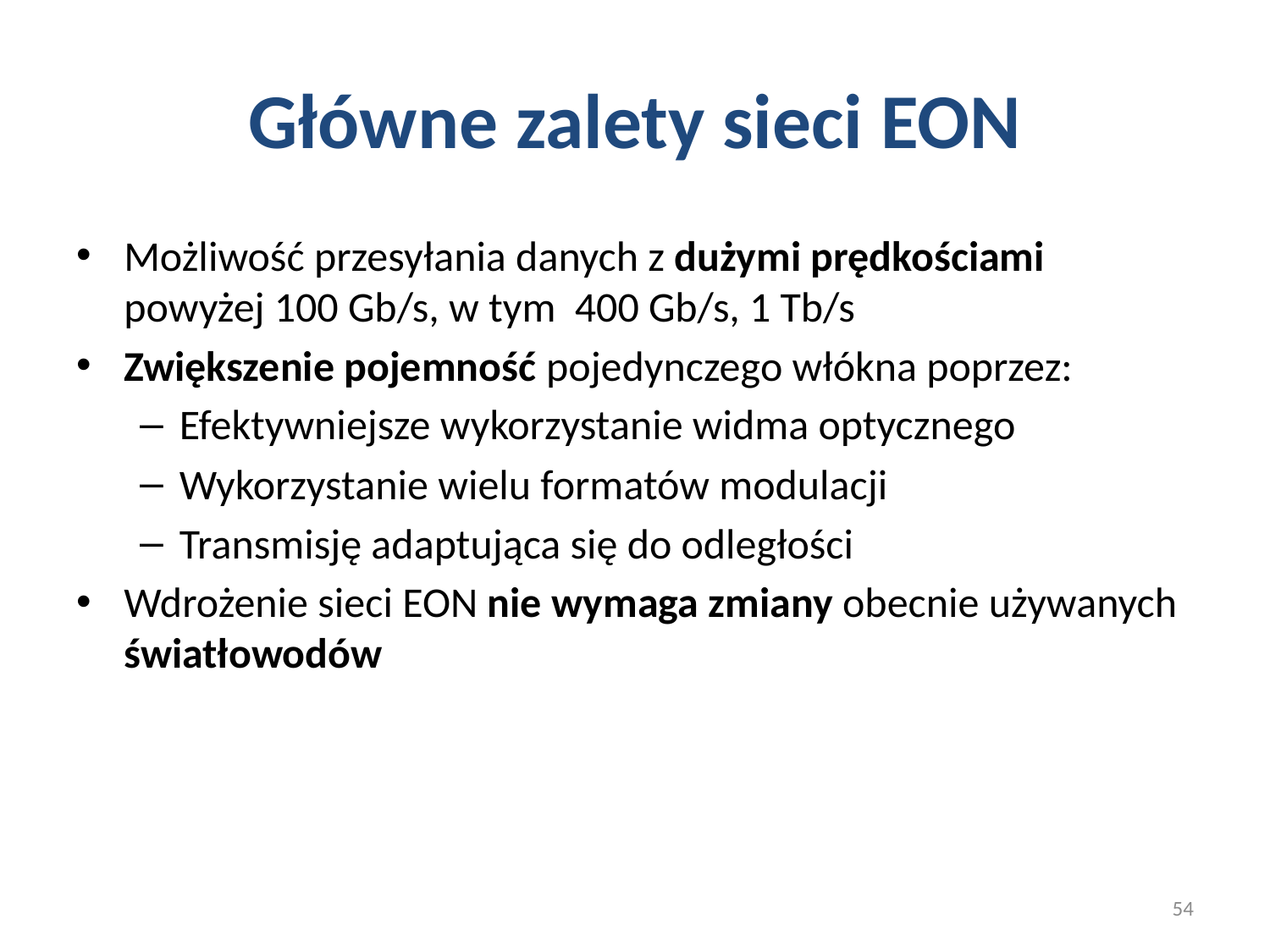

# Główne zalety sieci EON
Możliwość przesyłania danych z dużymi prędkościami powyżej 100 Gb/s, w tym  400 Gb/s, 1 Tb/s
Zwiększenie pojemność pojedynczego włókna poprzez:
Efektywniejsze wykorzystanie widma optycznego
Wykorzystanie wielu formatów modulacji
Transmisję adaptująca się do odległości
Wdrożenie sieci EON nie wymaga zmiany obecnie używanych światłowodów
54